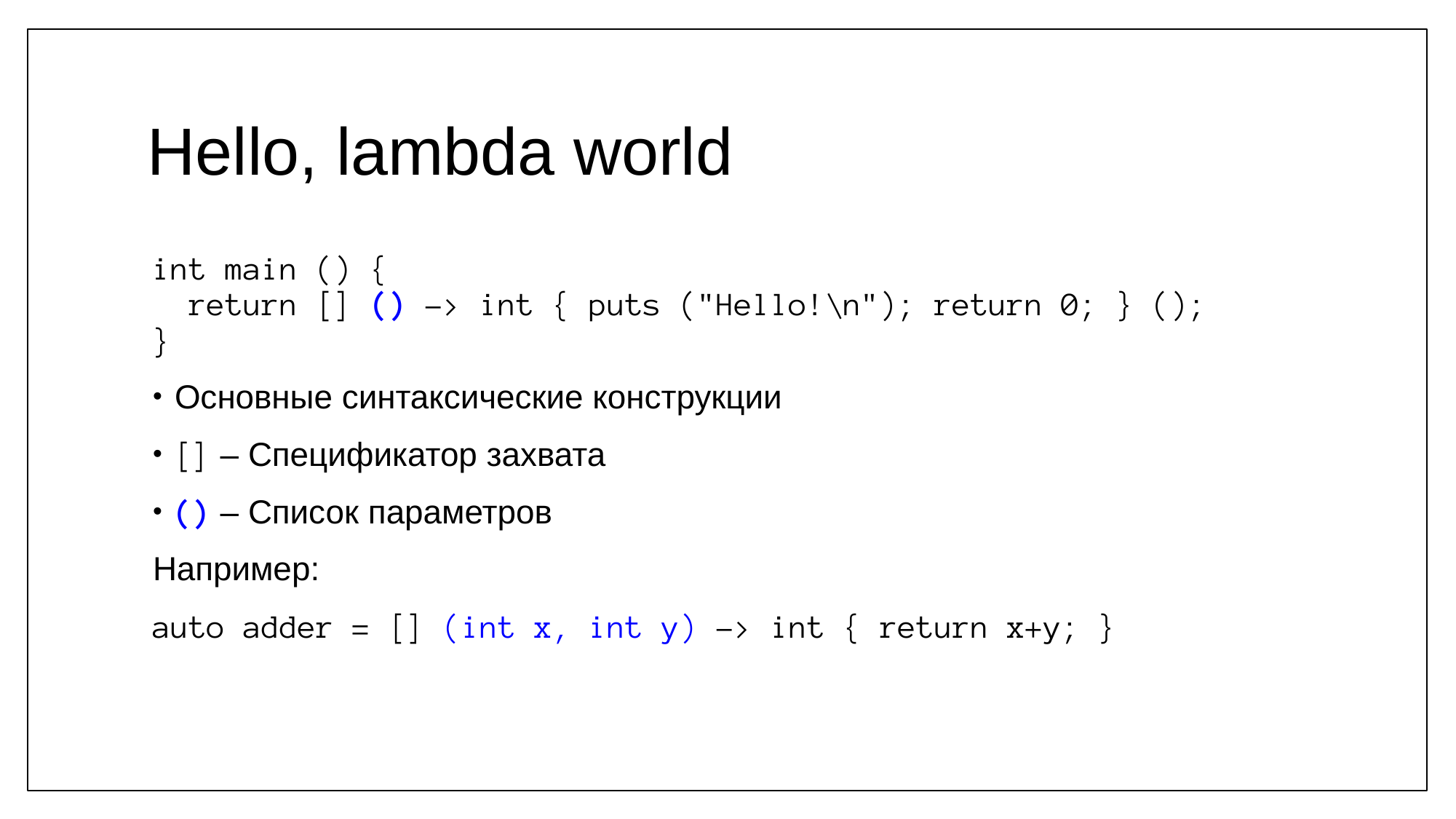

# Hello, lambda world
int main () {
  return [] () -> int { puts ("Hello!\n"); return 0; } ();
}
Основные синтаксические конструкции
[] – Спецификатор захвата
() – Список параметров
Например:
auto adder = [] (int x, int y) -> int { return x+y; }